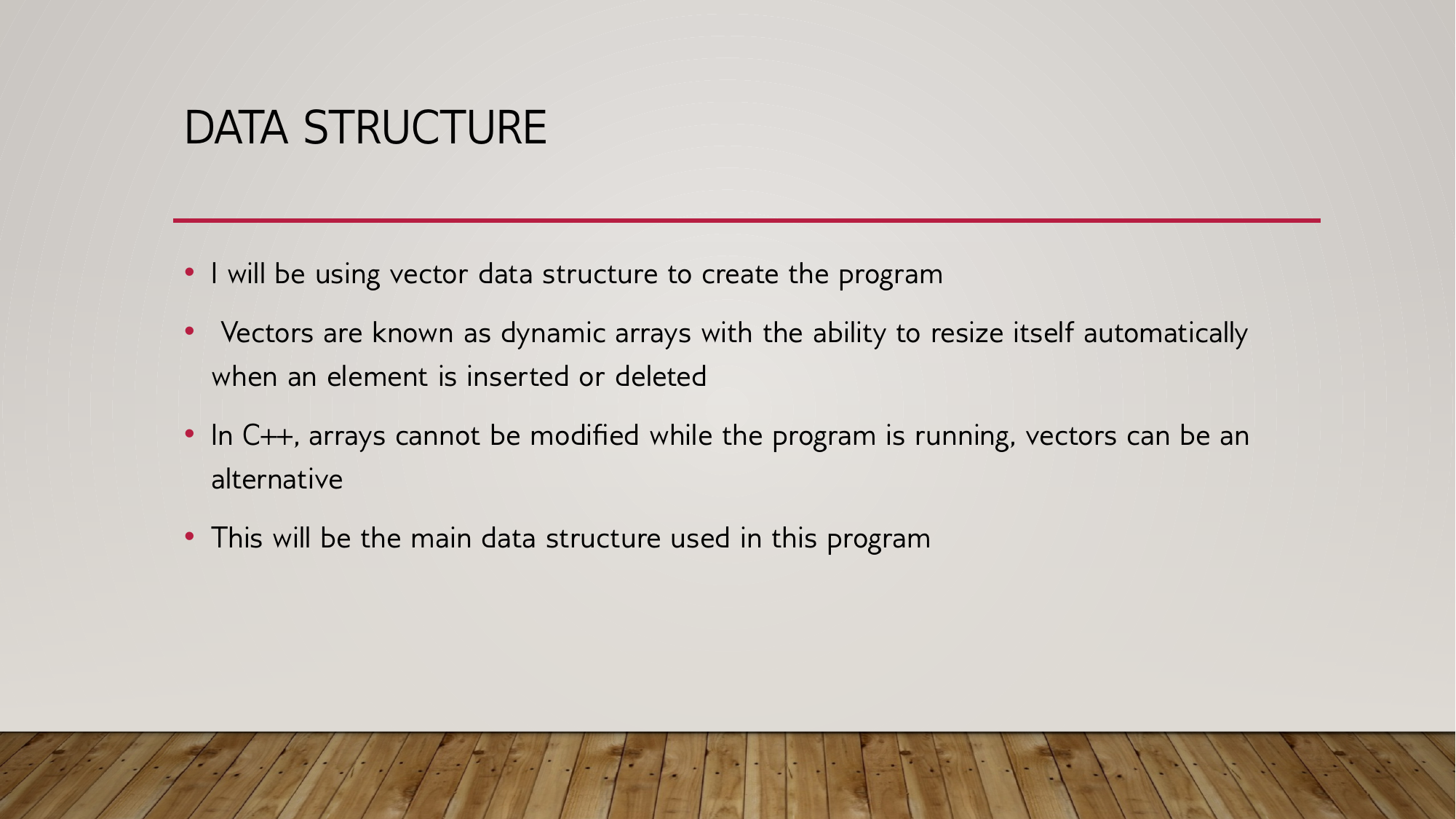

# Data Structure
I will be using vector data structure to create the program
 Vectors are known as dynamic arrays with the ability to resize itself automatically when an element is inserted or deleted
In C++, arrays cannot be modified while the program is running, vectors can be an alternative
This will be the main data structure used in this program